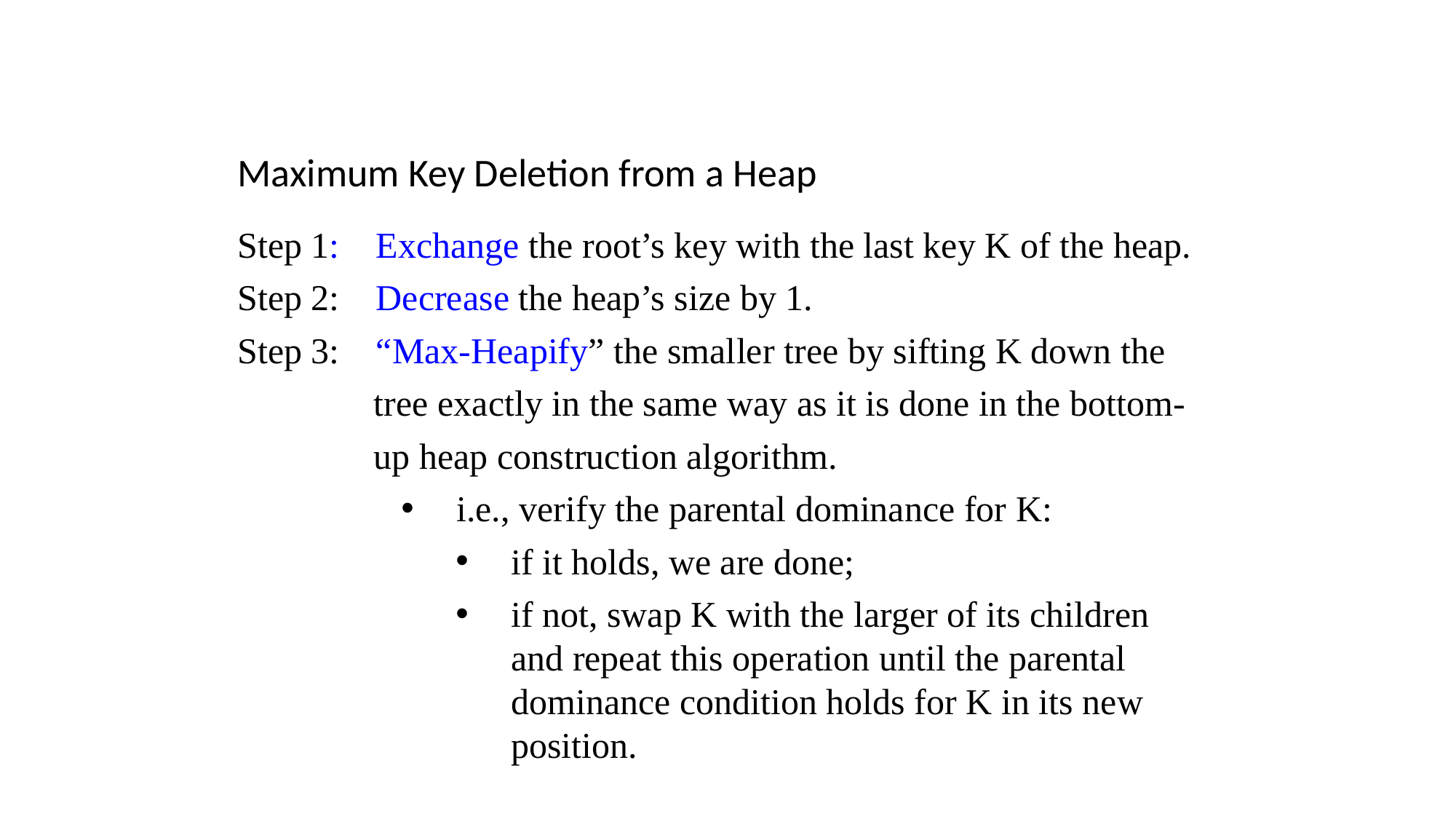

Maximum Key Deletion from a Heap
Step 1:    Exchange the root’s key with the last key K of the heap.
Step 2:    Decrease the heap’s size by 1.
Step 3:    “Max-Heapify” the smaller tree by sifting K down the
               tree exactly in the same way as it is done in the bottom-
               up heap construction algorithm.
i.e., verify the parental dominance for K:
if it holds, we are done;
if not, swap K with the larger of its children  and repeat this operation until the parental dominance condition holds for K in its new position.